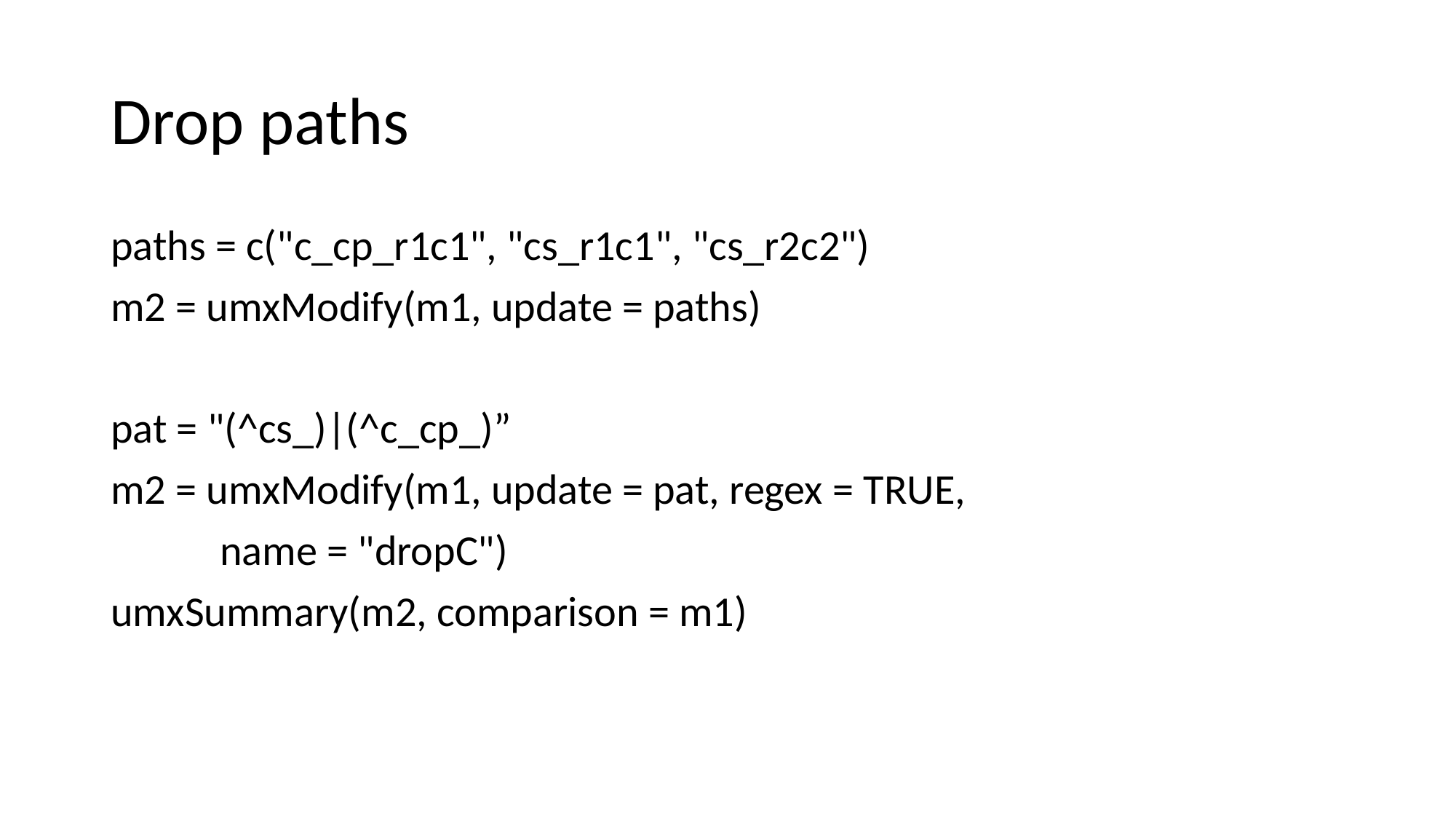

# Drop paths
paths = c("c_cp_r1c1", "cs_r1c1", "cs_r2c2")
m2 = umxModify(m1, update = paths)

pat = "(^cs_)|(^c_cp_)”
m2 = umxModify(m1, update = pat, regex = TRUE,
	name = "dropC")
umxSummary(m2, comparison = m1)